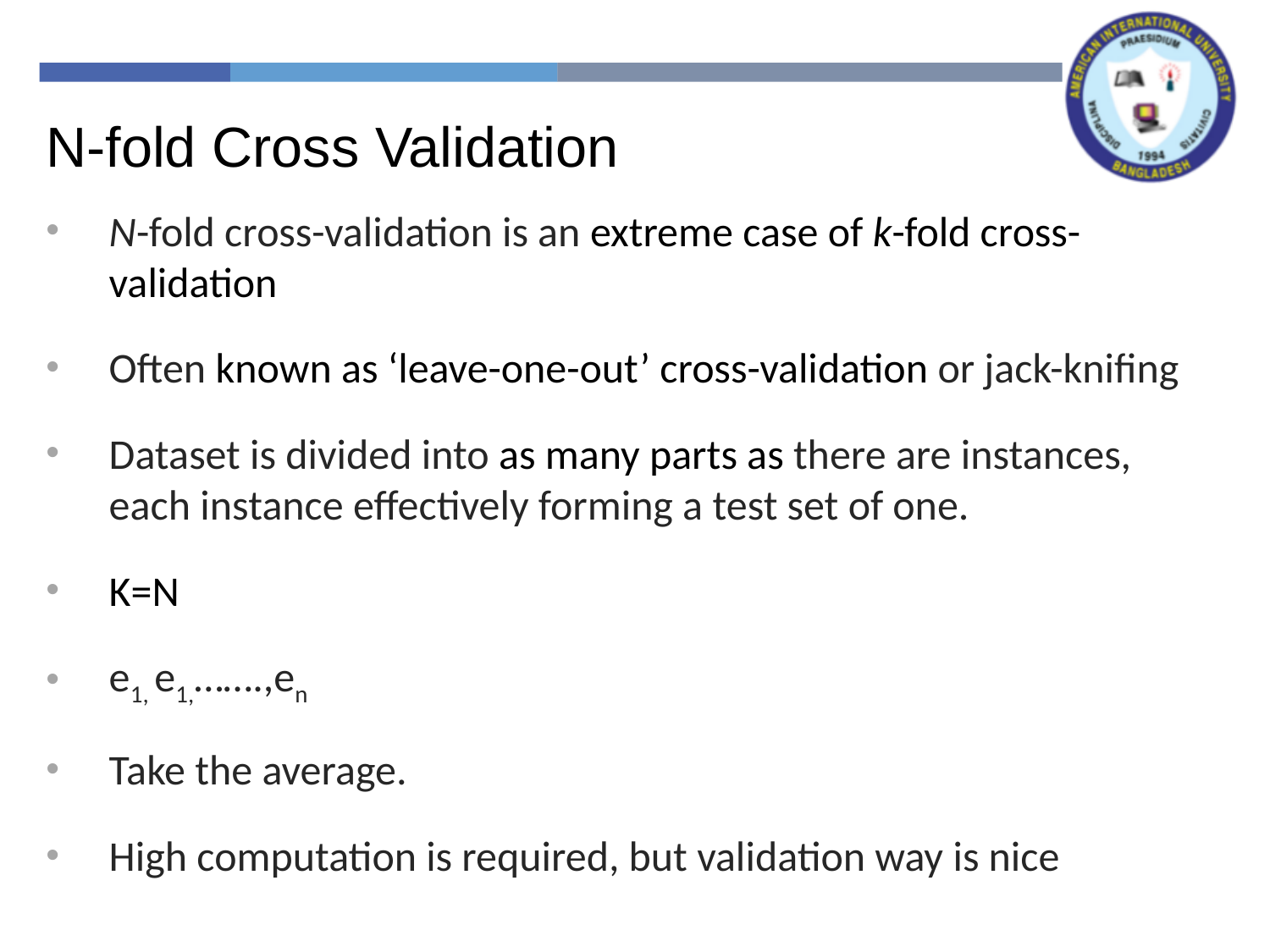

N-fold Cross Validation
N-fold cross-validation is an extreme case of k-fold cross-validation
Often known as ‘leave-one-out’ cross-validation or jack-knifing
Dataset is divided into as many parts as there are instances, each instance effectively forming a test set of one.
K=N
e1, e1,…….,en
Take the average.
High computation is required, but validation way is nice